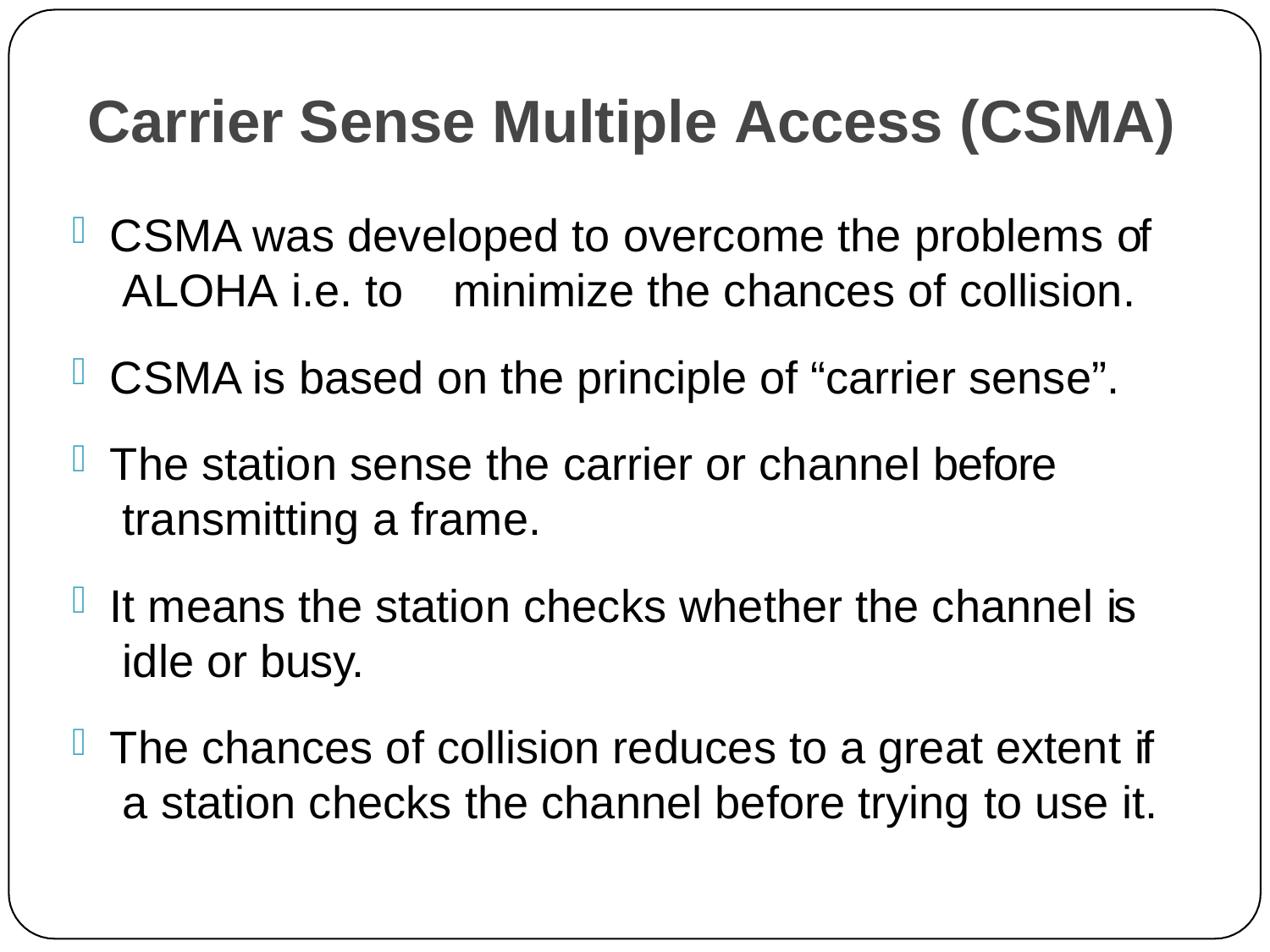

# Carrier Sense Multiple Access (CSMA)
CSMA was developed to overcome the problems of  ALOHA i.e. to	minimize the chances of collision.
CSMA is based on the principle of “carrier sense”.
The station sense the carrier or channel before  transmitting a frame.
It means the station checks whether the channel is  idle or busy.
The chances of collision reduces to a great extent if  a station checks the channel before trying to use it.
17